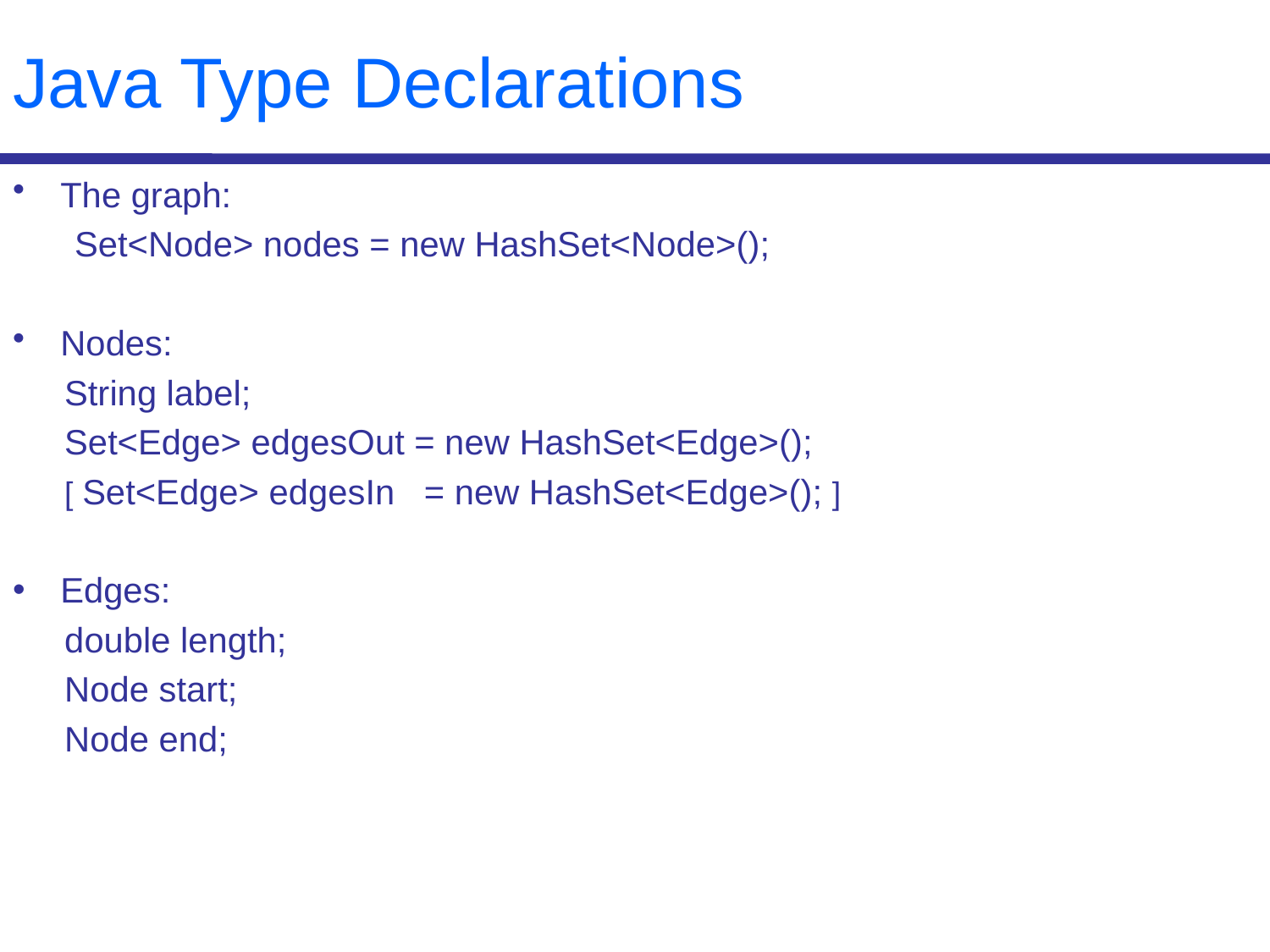

# Java Type Declarations
The graph:
Set<Node> nodes = new HashSet<Node>();

Nodes:
String label;
Set<Edge> edgesOut = new HashSet<Edge>();
[ Set<Edge> edgesIn   = new HashSet<Edge>(); ]

Edges:
double length;
Node start;
Node end;